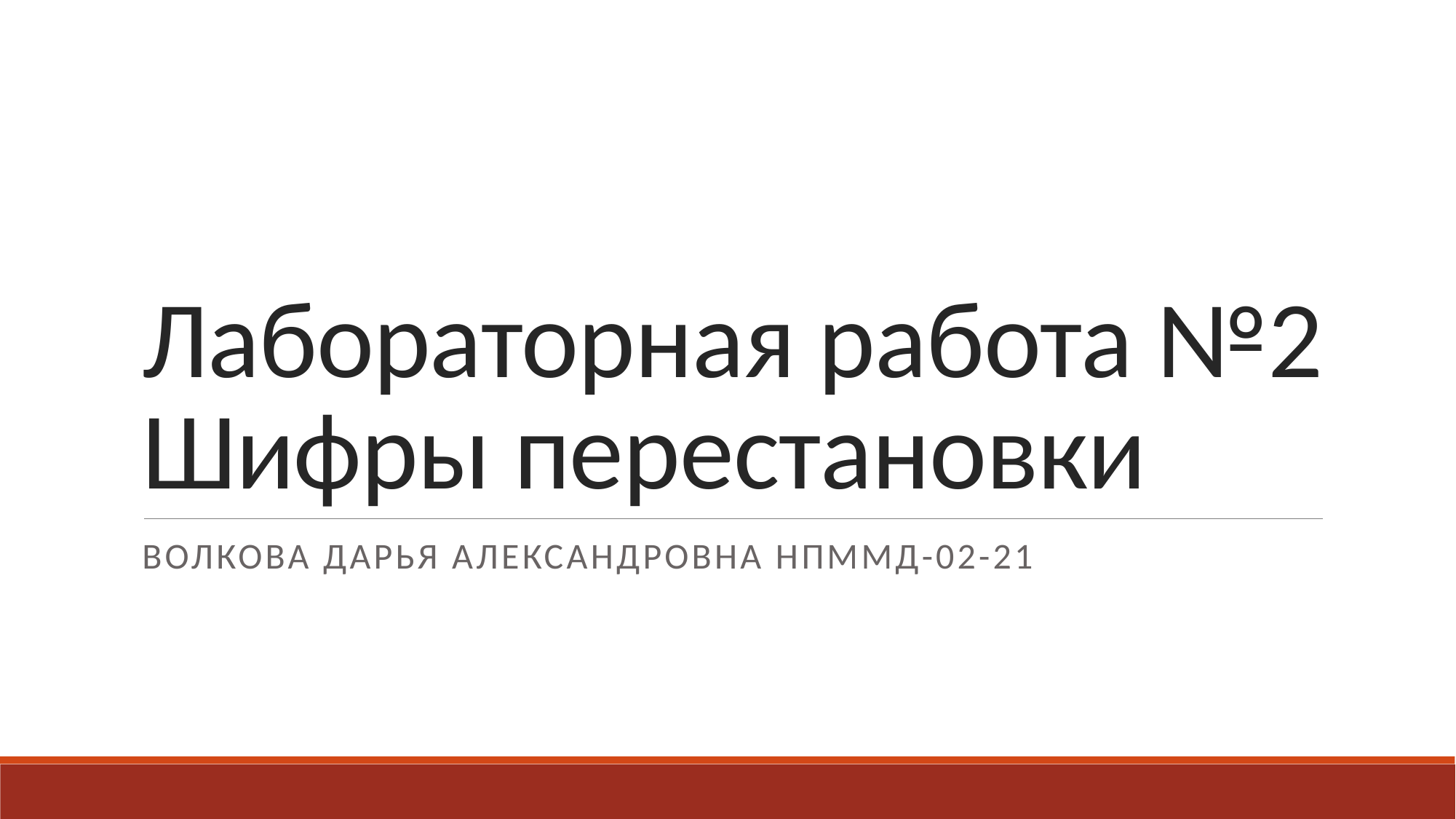

# Лабораторная работа №2 Шифры перестановки
Волкова Дарья Александровна НПММД-02-21